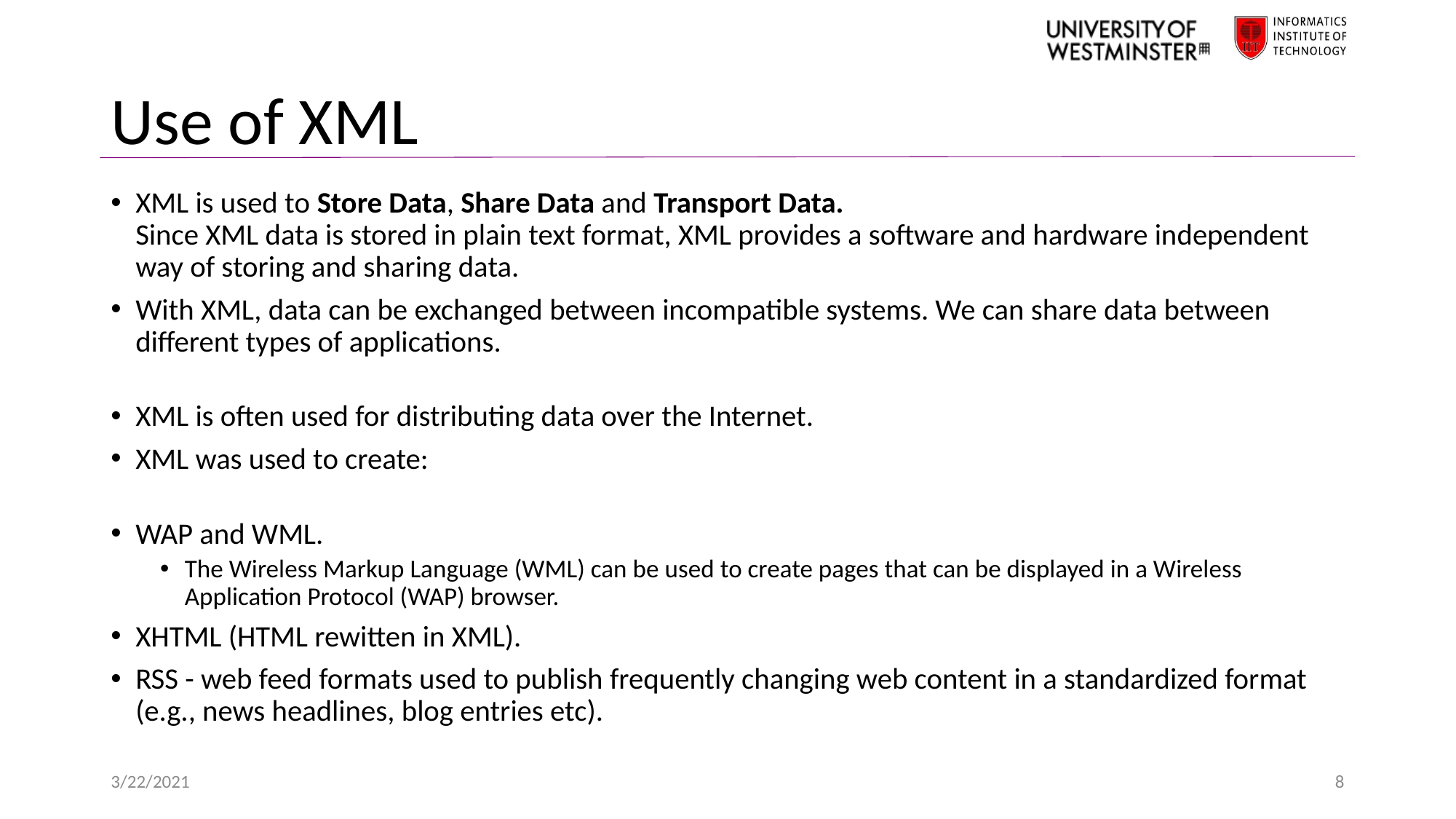

# Use of XML
XML is used to Store Data, Share Data and Transport Data.
Since XML data is stored in plain text format, XML provides a software and hardware independent way of storing and sharing data.
With XML, data can be exchanged between incompatible systems. We can share data between different types of applications.
XML is often used for distributing data over the Internet.
XML was used to create:
WAP and WML.
The Wireless Markup Language (WML) can be used to create pages that can be displayed in a Wireless Application Protocol (WAP) browser.
XHTML (HTML rewitten in XML).
RSS - web feed formats used to publish frequently changing web content in a standardized format (e.g., news headlines, blog entries etc).

3/22/2021
8